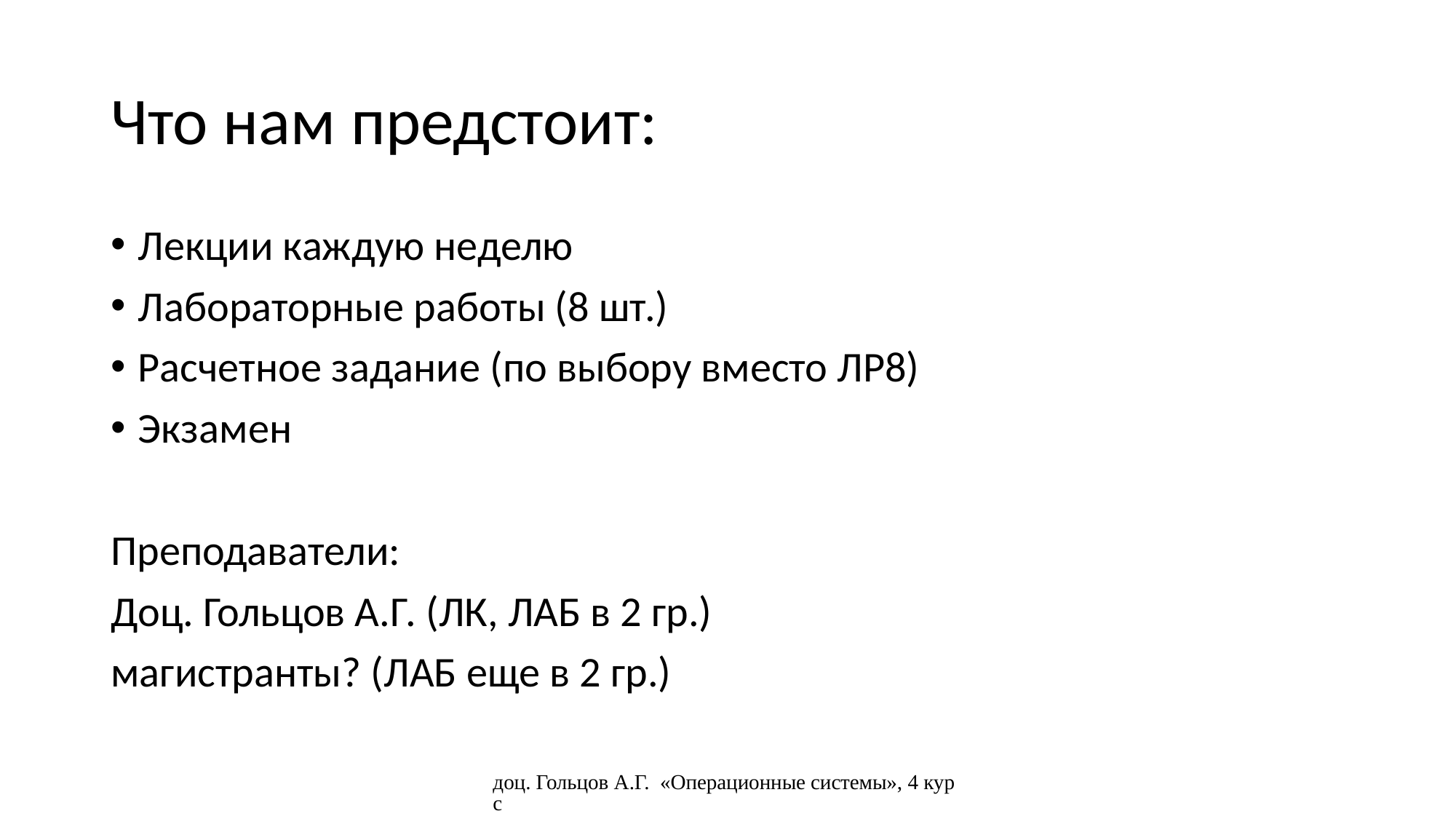

# Что нам предстоит:
Лекции каждую неделю
Лабораторные работы (8 шт.)
Расчетное задание (по выбору вместо ЛР8)
Экзамен

Преподаватели:
Доц. Гольцов А.Г. (ЛК, ЛАБ в 2 гр.)
магистранты? (ЛАБ еще в 2 гр.)
доц. Гольцов А.Г.  «Операционные системы», 4 курс